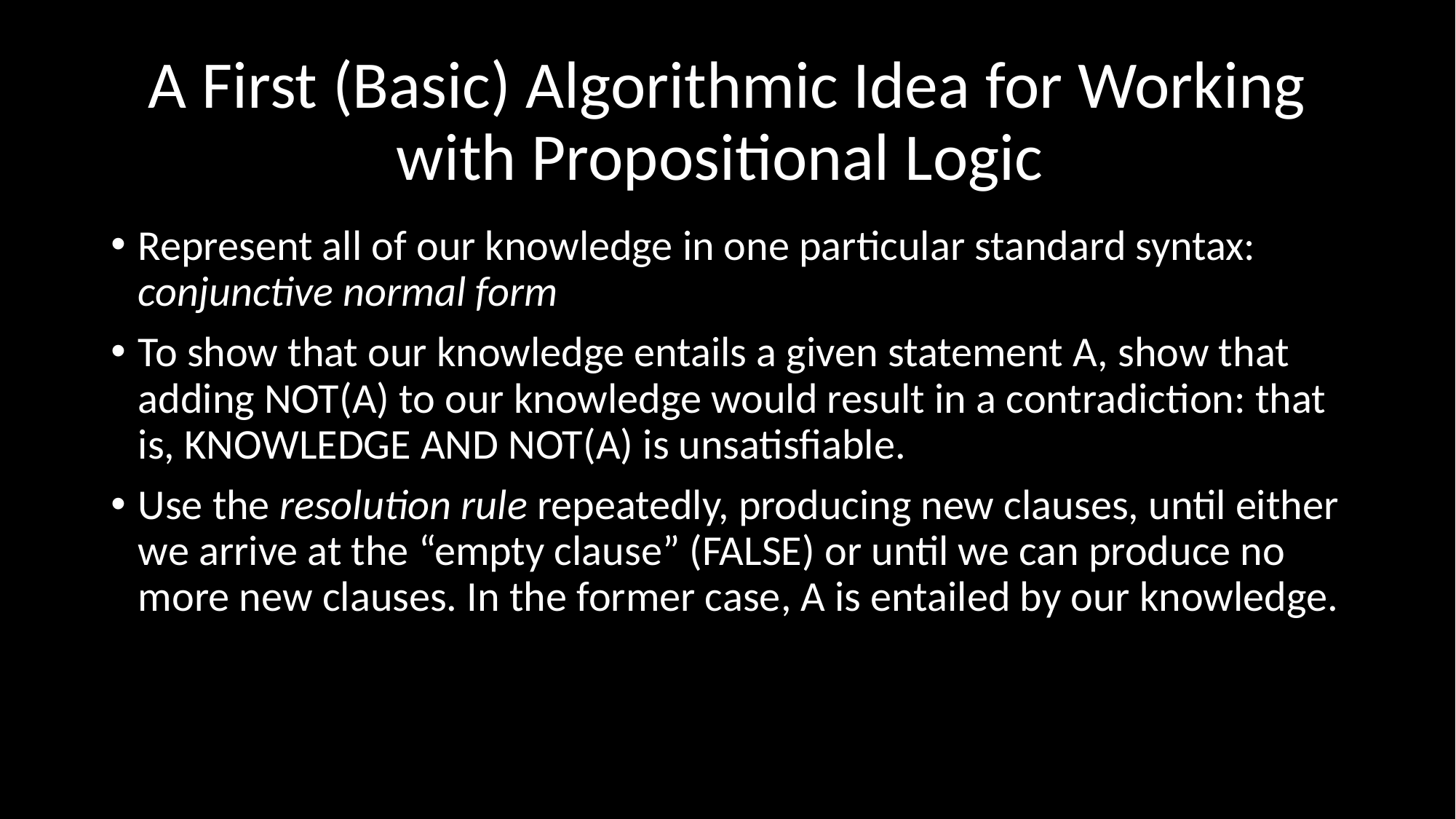

# A First (Basic) Algorithmic Idea for Working with Propositional Logic
Represent all of our knowledge in one particular standard syntax: conjunctive normal form
To show that our knowledge entails a given statement A, show that adding NOT(A) to our knowledge would result in a contradiction: that is, KNOWLEDGE AND NOT(A) is unsatisfiable.
Use the resolution rule repeatedly, producing new clauses, until either we arrive at the “empty clause” (FALSE) or until we can produce no more new clauses. In the former case, A is entailed by our knowledge.